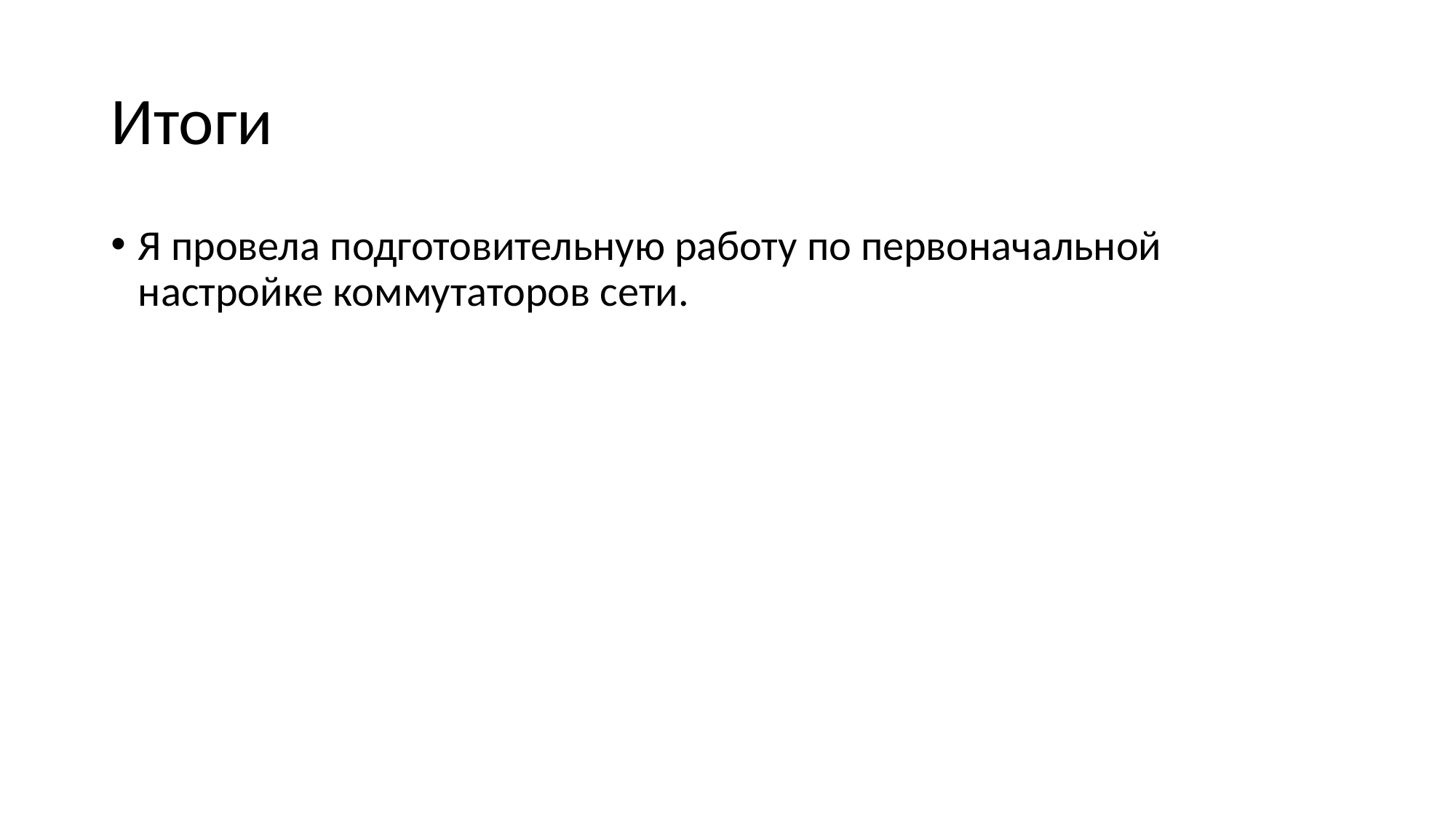

# Итоги
Я провела подготовительную работу по первоначальной настройке коммутаторов сети.